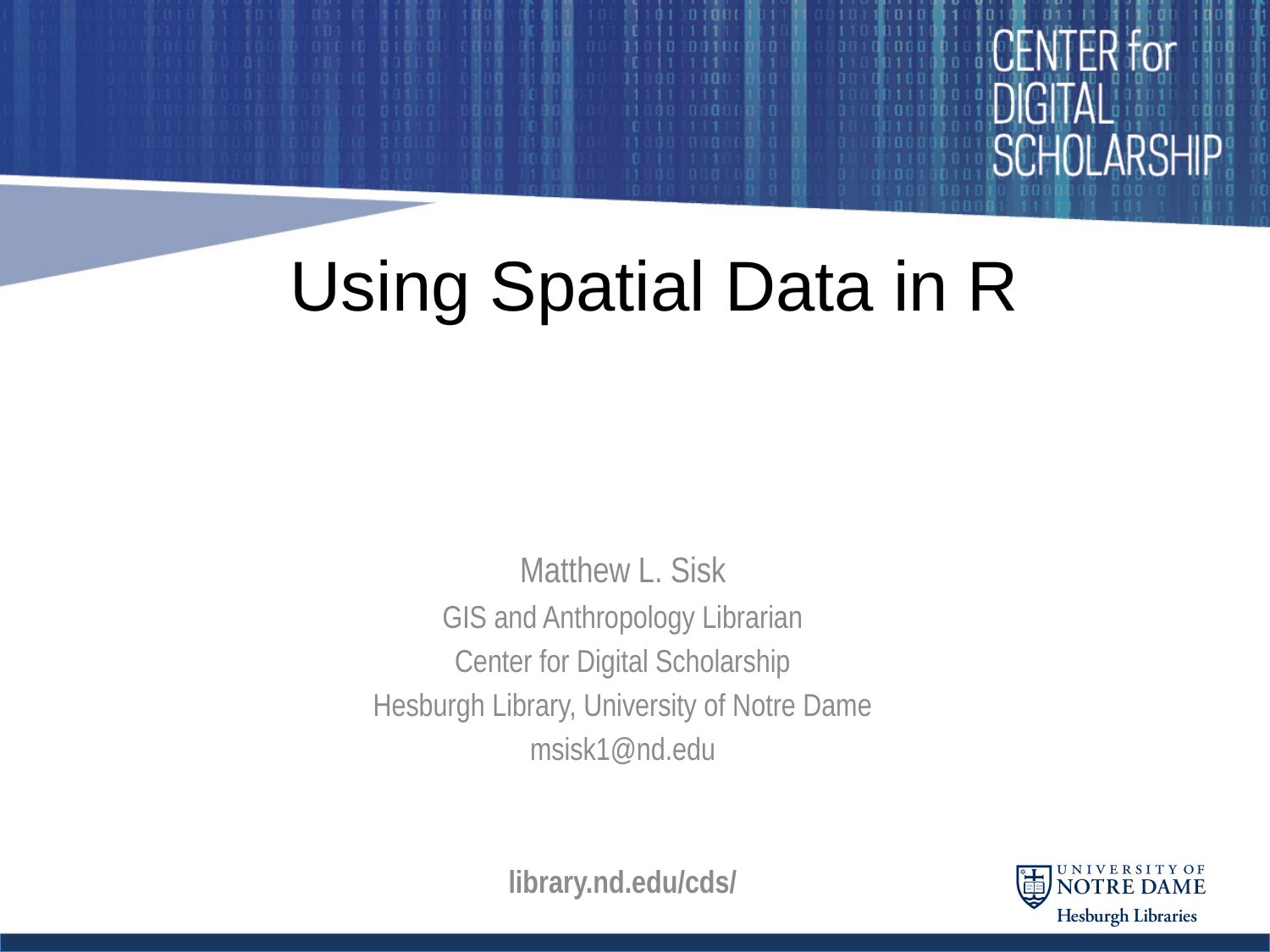

# Using Spatial Data in R
Matthew L. Sisk
GIS and Anthropology Librarian
Center for Digital Scholarship
Hesburgh Library, University of Notre Dame
msisk1@nd.edu

library.nd.edu/cds/